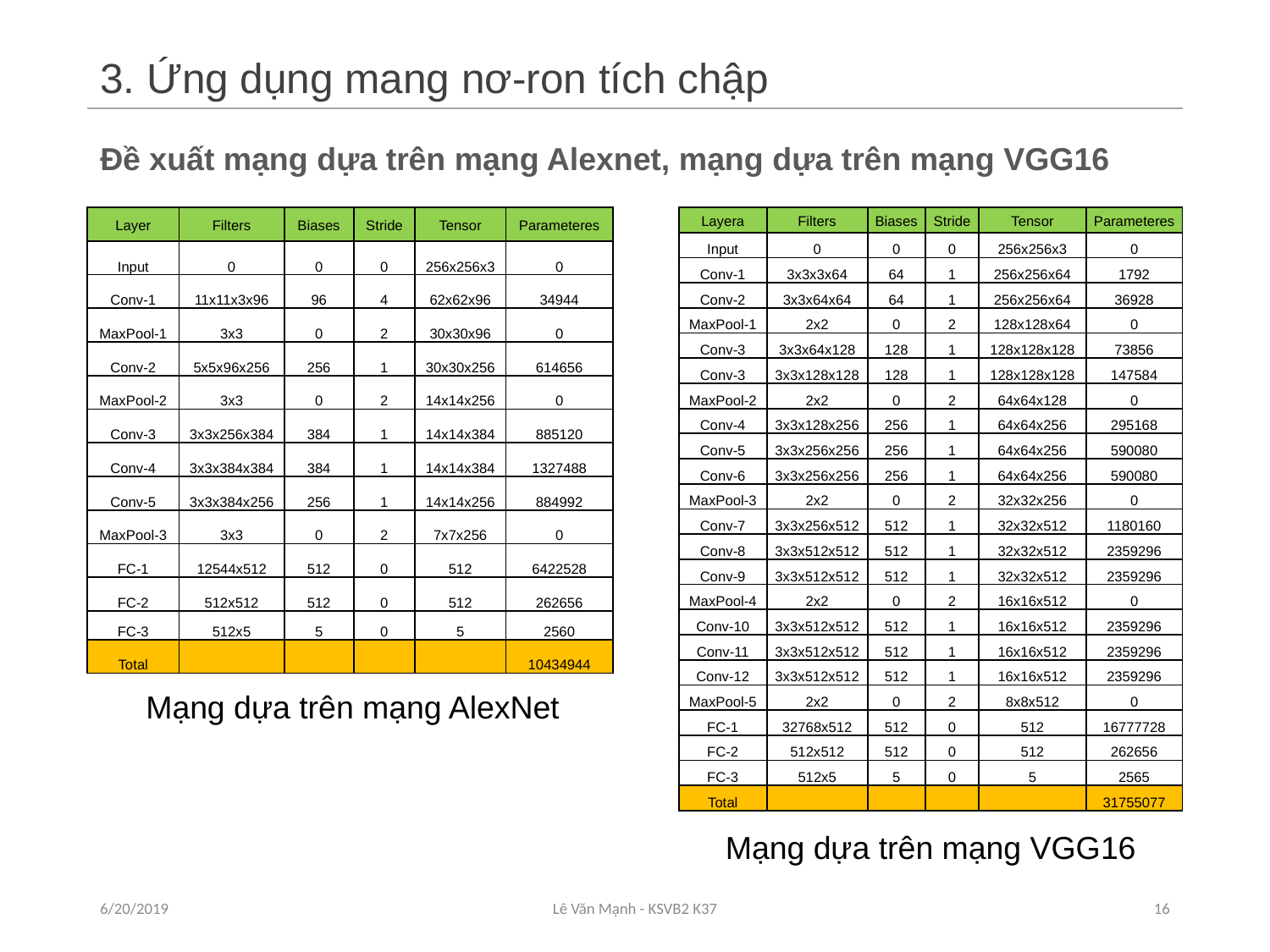

# 3. Ứng dụng mang nơ-ron tích chập
Đề xuất mạng dựa trên mạng Alexnet, mạng dựa trên mạng VGG16
| Layer | Filters | Biases | Stride | Tensor | Parameteres |
| --- | --- | --- | --- | --- | --- |
| Input | 0 | 0 | 0 | 256x256x3 | 0 |
| Conv-1 | 11x11x3x96 | 96 | 4 | 62x62x96 | 34944 |
| MaxPool-1 | 3x3 | 0 | 2 | 30x30x96 | 0 |
| Conv-2 | 5x5x96x256 | 256 | 1 | 30x30x256 | 614656 |
| MaxPool-2 | 3x3 | 0 | 2 | 14x14x256 | 0 |
| Conv-3 | 3x3x256x384 | 384 | 1 | 14x14x384 | 885120 |
| Conv-4 | 3x3x384x384 | 384 | 1 | 14x14x384 | 1327488 |
| Conv-5 | 3x3x384x256 | 256 | 1 | 14x14x256 | 884992 |
| MaxPool-3 | 3x3 | 0 | 2 | 7x7x256 | 0 |
| FC-1 | 12544x512 | 512 | 0 | 512 | 6422528 |
| FC-2 | 512x512 | 512 | 0 | 512 | 262656 |
| FC-3 | 512x5 | 5 | 0 | 5 | 2560 |
| Total |  |  |  |  | 10434944 |
| Layera | Filters | Biases | Stride | Tensor | Parameteres |
| --- | --- | --- | --- | --- | --- |
| Input | 0 | 0 | 0 | 256x256x3 | 0 |
| Conv-1 | 3x3x3x64 | 64 | 1 | 256x256x64 | 1792 |
| Conv-2 | 3x3x64x64 | 64 | 1 | 256x256x64 | 36928 |
| MaxPool-1 | 2x2 | 0 | 2 | 128x128x64 | 0 |
| Conv-3 | 3x3x64x128 | 128 | 1 | 128x128x128 | 73856 |
| Conv-3 | 3x3x128x128 | 128 | 1 | 128x128x128 | 147584 |
| MaxPool-2 | 2x2 | 0 | 2 | 64x64x128 | 0 |
| Conv-4 | 3x3x128x256 | 256 | 1 | 64x64x256 | 295168 |
| Conv-5 | 3x3x256x256 | 256 | 1 | 64x64x256 | 590080 |
| Conv-6 | 3x3x256x256 | 256 | 1 | 64x64x256 | 590080 |
| MaxPool-3 | 2x2 | 0 | 2 | 32x32x256 | 0 |
| Conv-7 | 3x3x256x512 | 512 | 1 | 32x32x512 | 1180160 |
| Conv-8 | 3x3x512x512 | 512 | 1 | 32x32x512 | 2359296 |
| Conv-9 | 3x3x512x512 | 512 | 1 | 32x32x512 | 2359296 |
| MaxPool-4 | 2x2 | 0 | 2 | 16x16x512 | 0 |
| Conv-10 | 3x3x512x512 | 512 | 1 | 16x16x512 | 2359296 |
| Conv-11 | 3x3x512x512 | 512 | 1 | 16x16x512 | 2359296 |
| Conv-12 | 3x3x512x512 | 512 | 1 | 16x16x512 | 2359296 |
| MaxPool-5 | 2x2 | 0 | 2 | 8x8x512 | 0 |
| FC-1 | 32768x512 | 512 | 0 | 512 | 16777728 |
| FC-2 | 512x512 | 512 | 0 | 512 | 262656 |
| FC-3 | 512x5 | 5 | 0 | 5 | 2565 |
| Total |  |  |  |  | 31755077 |
Mạng dựa trên mạng AlexNet
Mạng dựa trên mạng VGG16
6/20/2019
Lê Văn Mạnh - KSVB2 K37
16